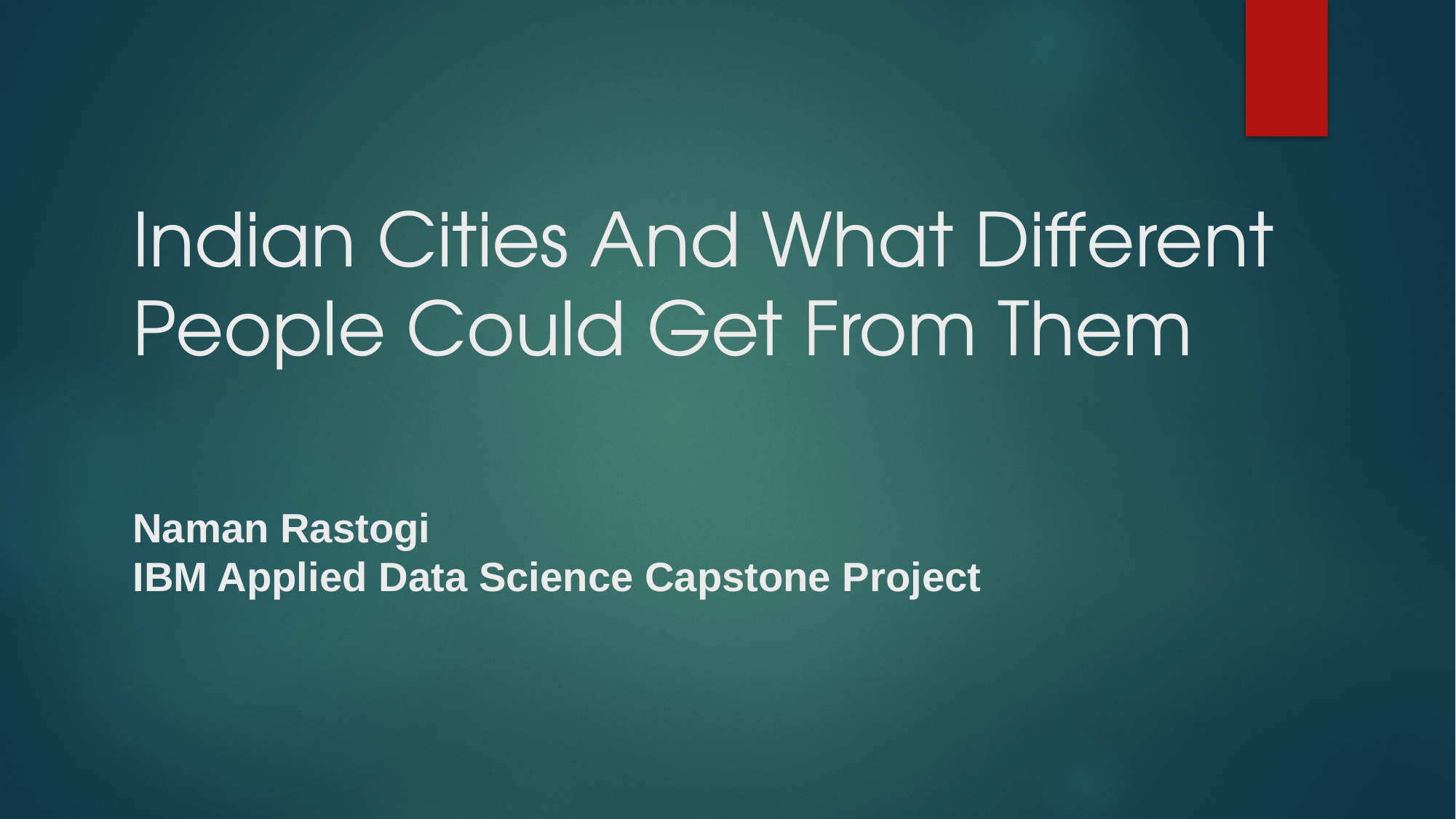

# Indian Cities And What Different People Could Get From Them Naman Rastogi IBM Applied Data Science Capstone Project